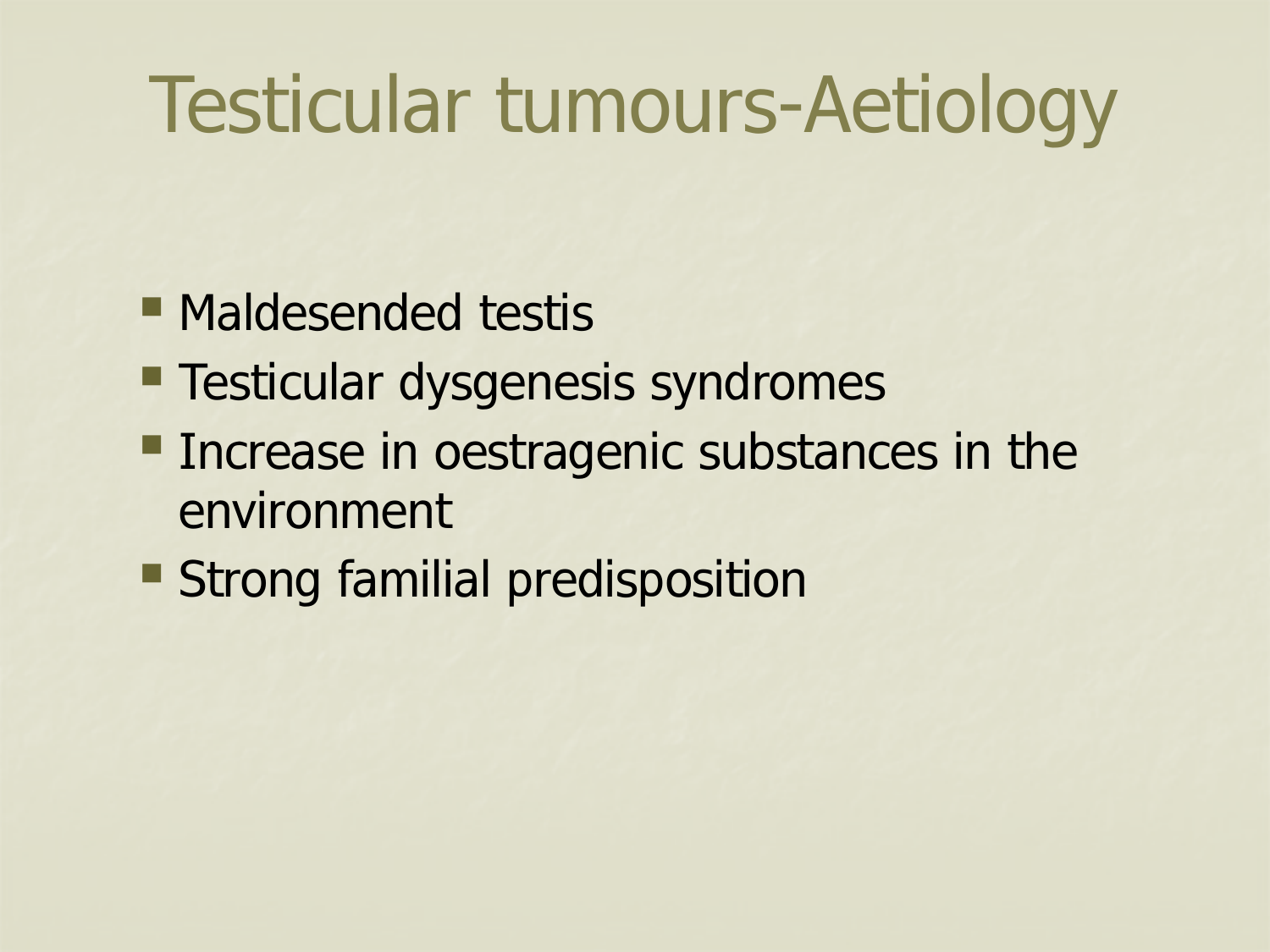

# Testicular tumours-Aetiology
Maldesended testis
Testicular dysgenesis syndromes
Increase in oestragenic substances in the environment
Strong familial predisposition